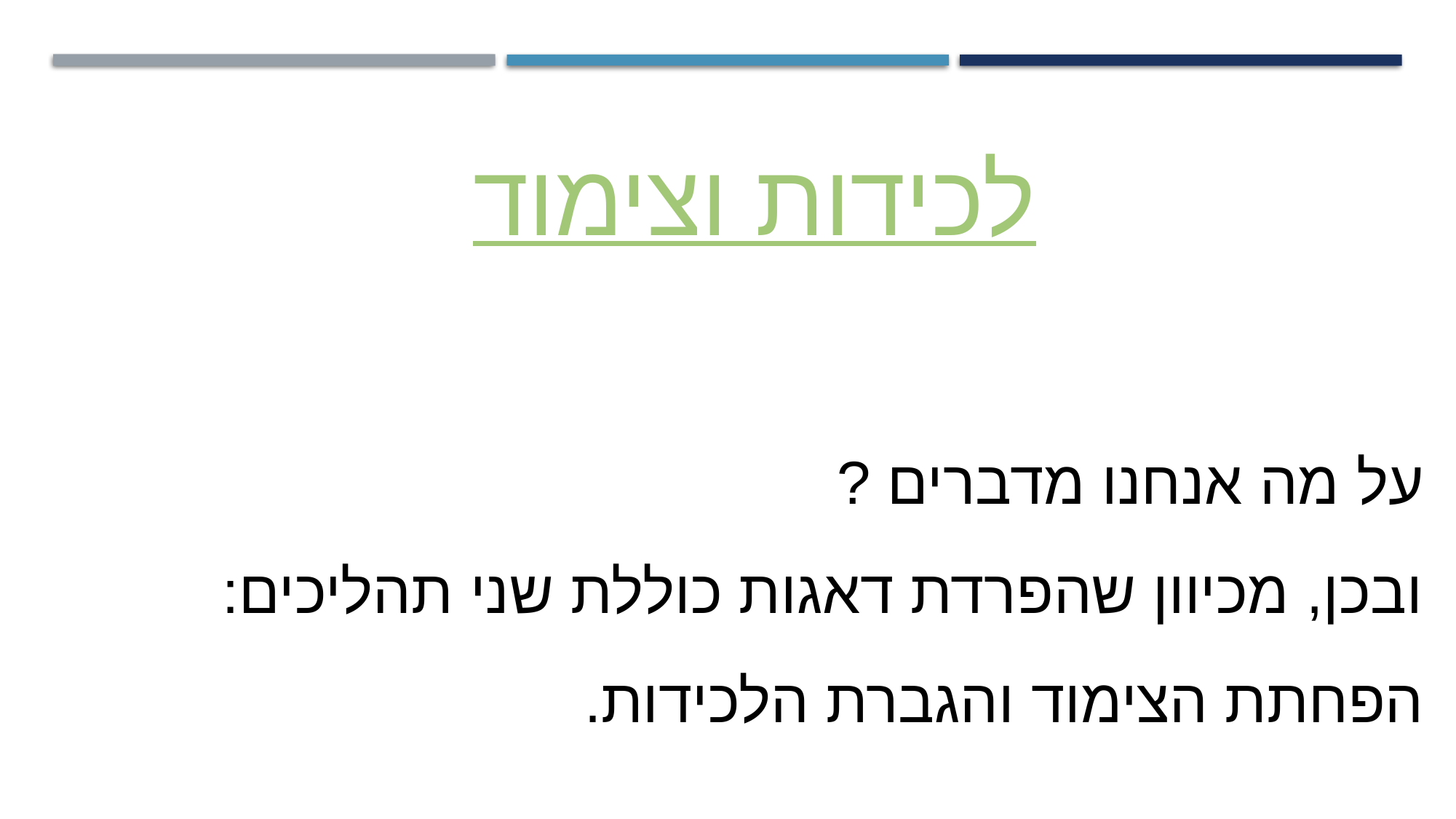

לכידות וצימוד

על מה אנחנו מדברים ?
ובכן, מכיוון שהפרדת דאגות כוללת שני תהליכים:
הפחתת הצימוד והגברת הלכידות.